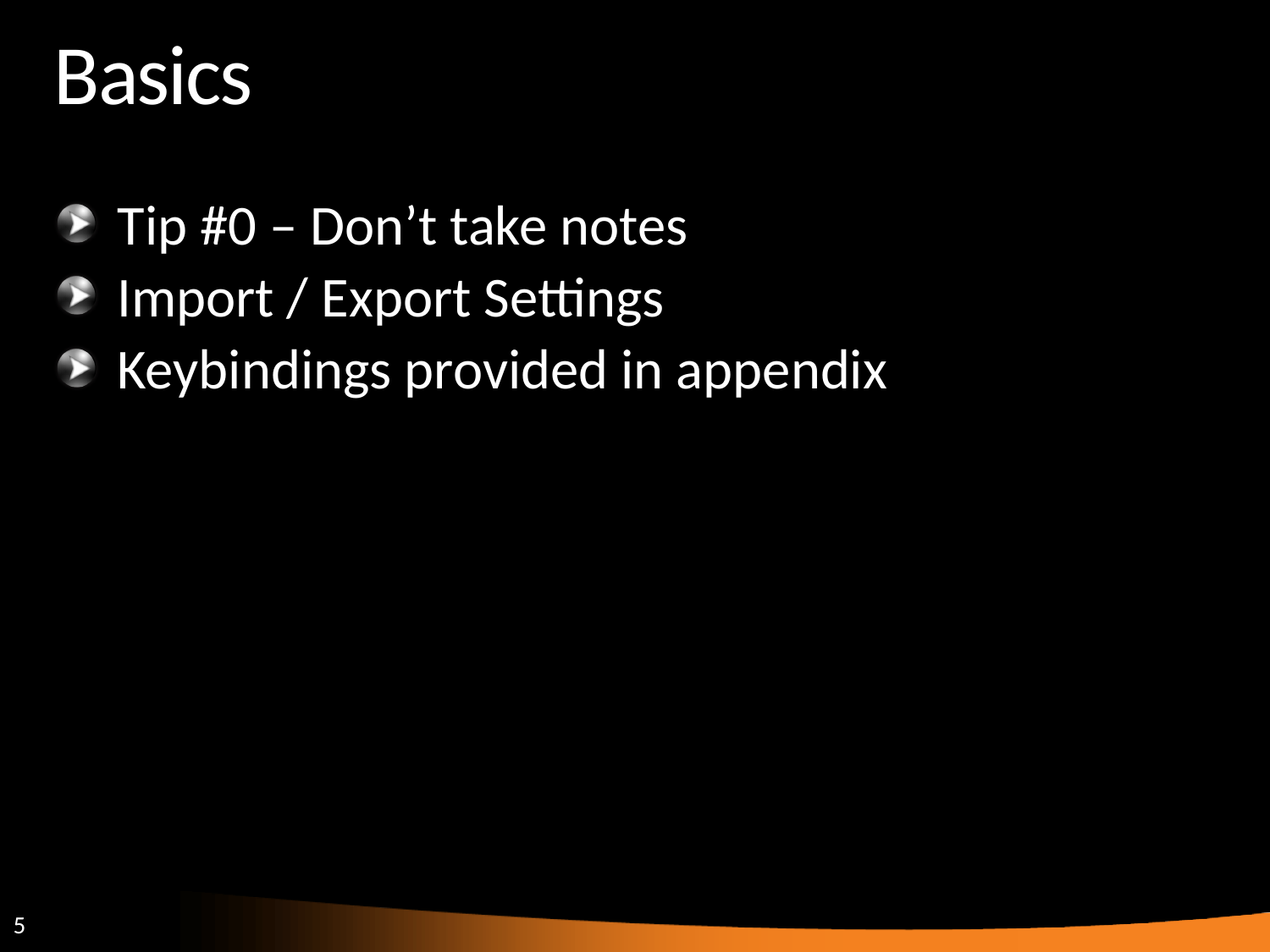

# Basics
Tip #0 – Don’t take notes
Import / Export Settings
Keybindings provided in appendix